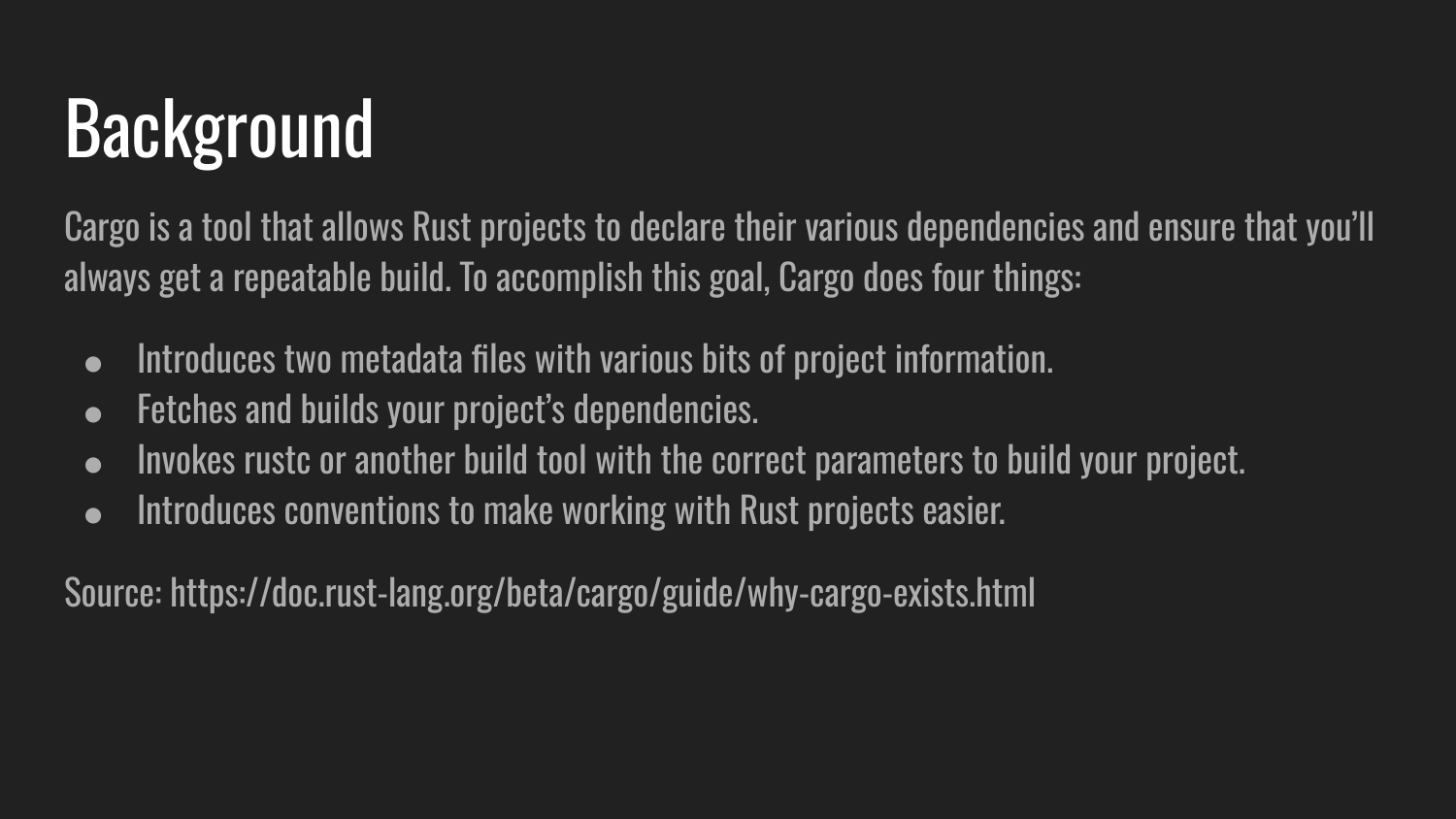

# Background
Cargo is a tool that allows Rust projects to declare their various dependencies and ensure that you’ll always get a repeatable build. To accomplish this goal, Cargo does four things:
Introduces two metadata files with various bits of project information.
Fetches and builds your project’s dependencies.
Invokes rustc or another build tool with the correct parameters to build your project.
Introduces conventions to make working with Rust projects easier.
Source: https://doc.rust-lang.org/beta/cargo/guide/why-cargo-exists.html